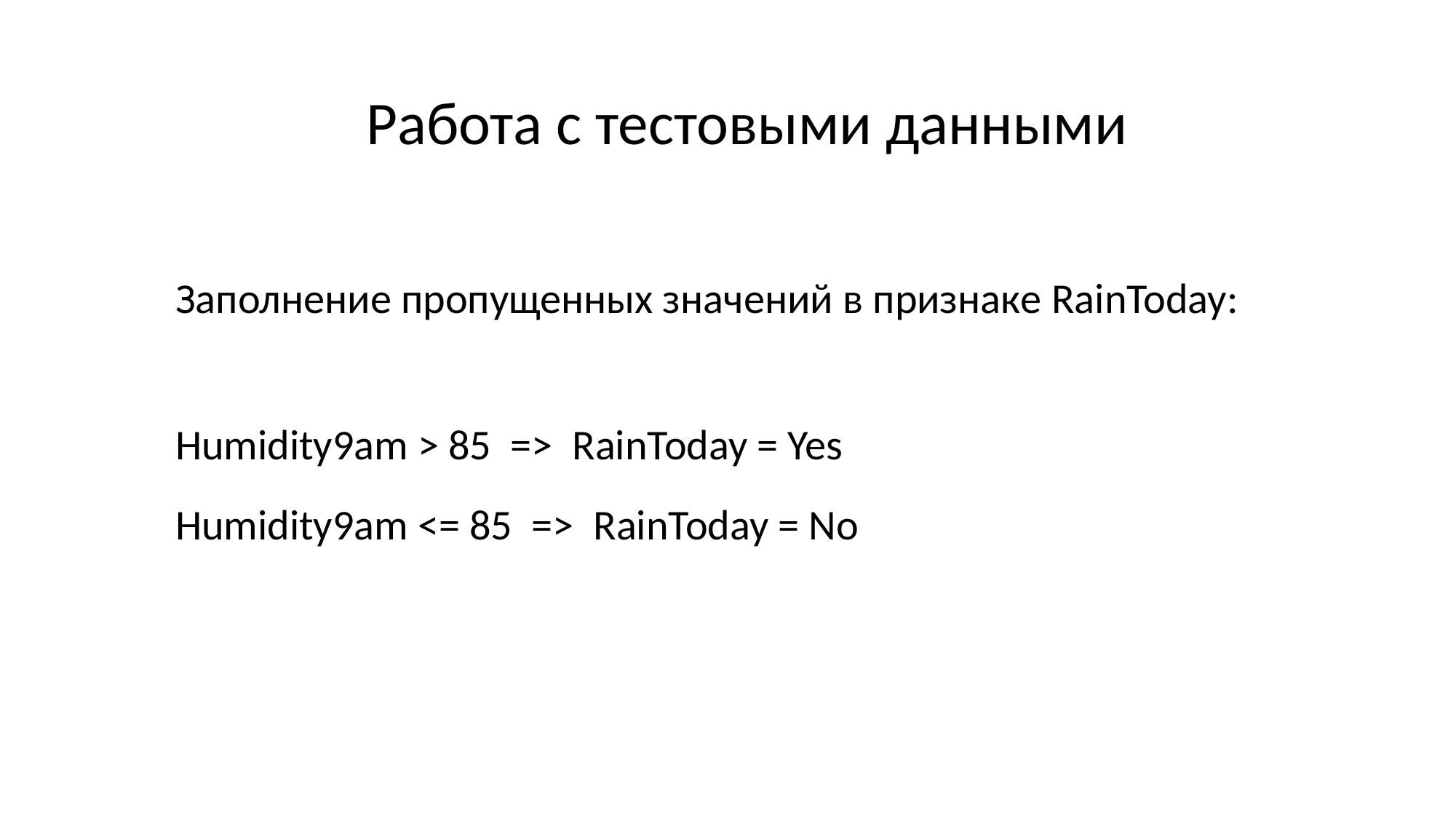

Работа с тестовыми данными
Заполнение пропущенных значений в признаке RainToday:

Humidity9am > 85  =>  RainToday = Yes

Humidity9am <= 85  =>  RainToday = No